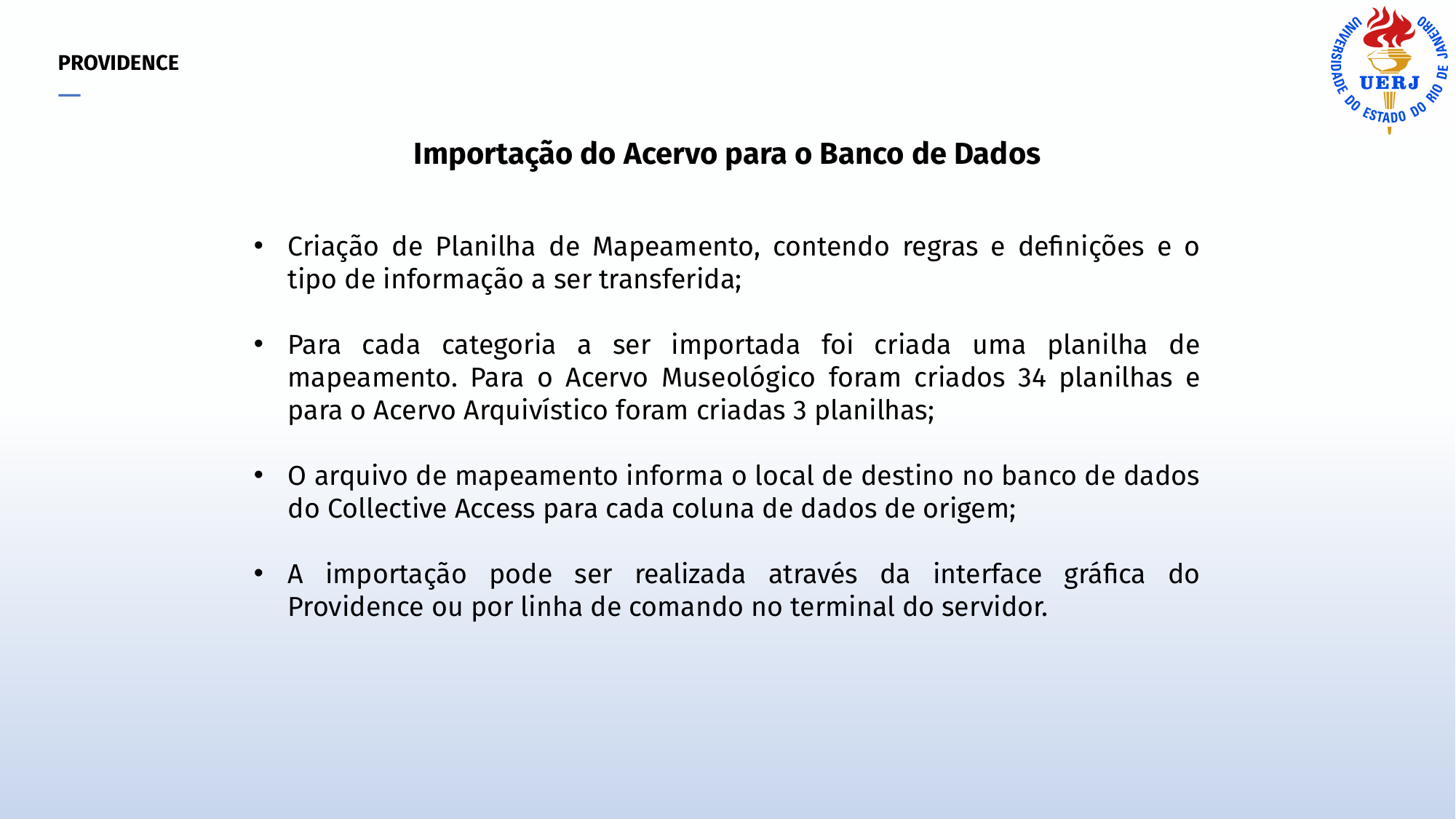

PROVIDENCE
—
Importação do Acervo para o Banco de Dados
Criação de Planilha de Mapeamento, contendo regras e definições e o tipo de informação a ser transferida;

Para cada categoria a ser importada foi criada uma planilha de mapeamento. Para o Acervo Museológico foram criados 34 planilhas e para o Acervo Arquivístico foram criadas 3 planilhas;

O arquivo de mapeamento informa o local de destino no banco de dados do Collective Access para cada coluna de dados de origem;

A importação pode ser realizada através da interface gráfica do Providence ou por linha de comando no terminal do servidor.